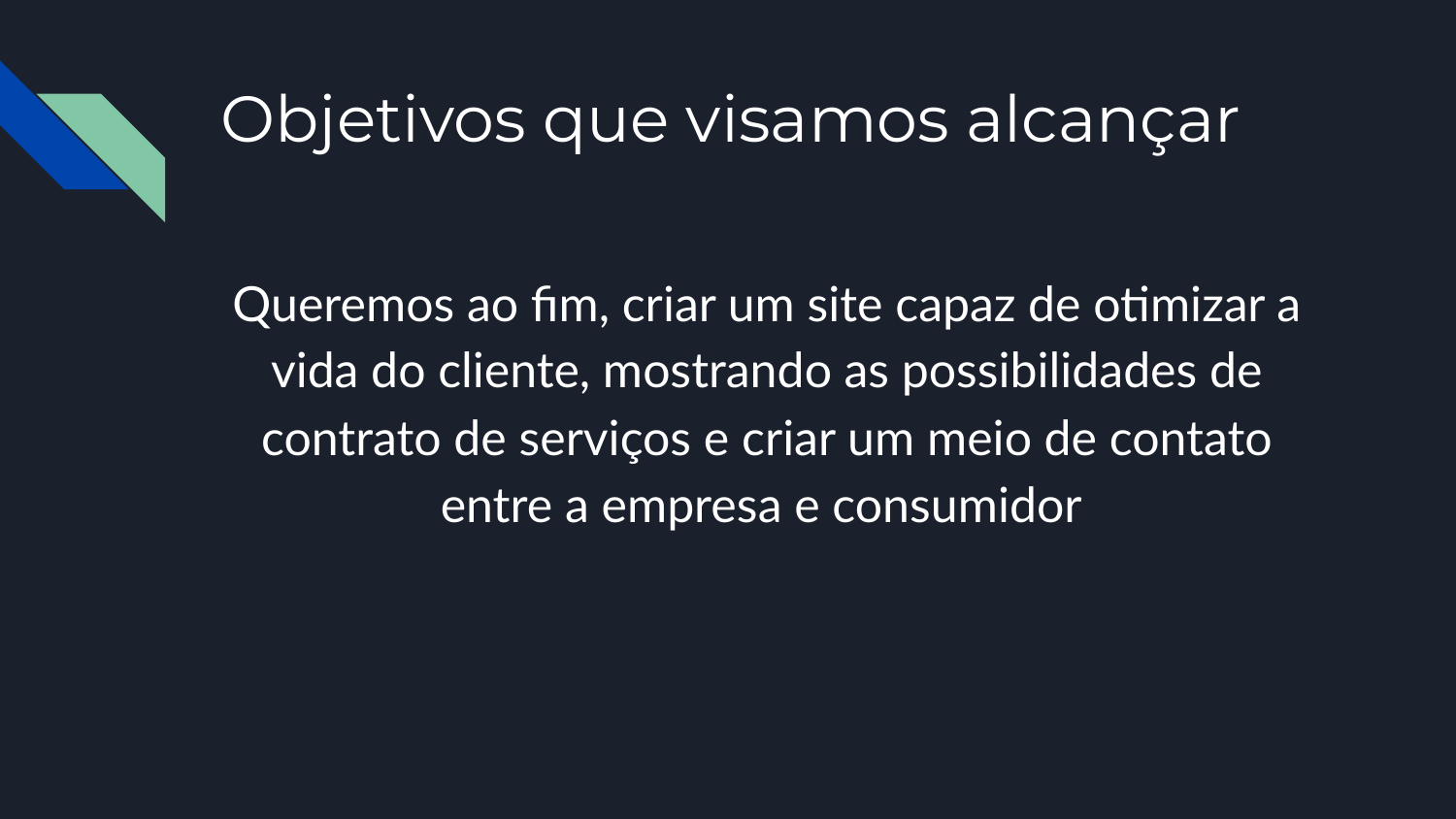

# Objetivos que visamos alcançar
Queremos ao fim, criar um site capaz de otimizar a vida do cliente, mostrando as possibilidades de contrato de serviços e criar um meio de contato entre a empresa e consumidor